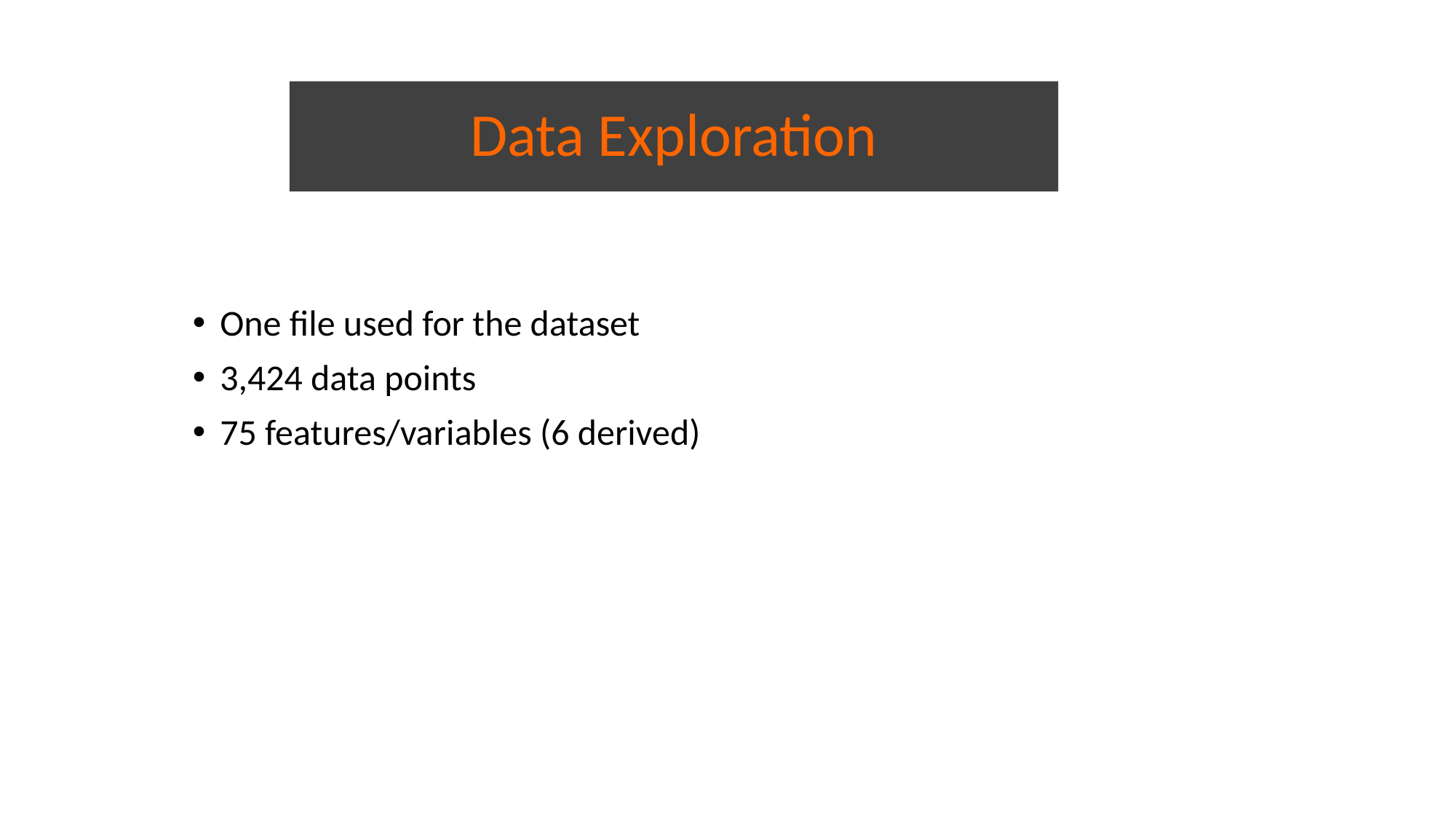

# Data Exploration
One file used for the dataset
3,424 data points
75 features/variables (6 derived)